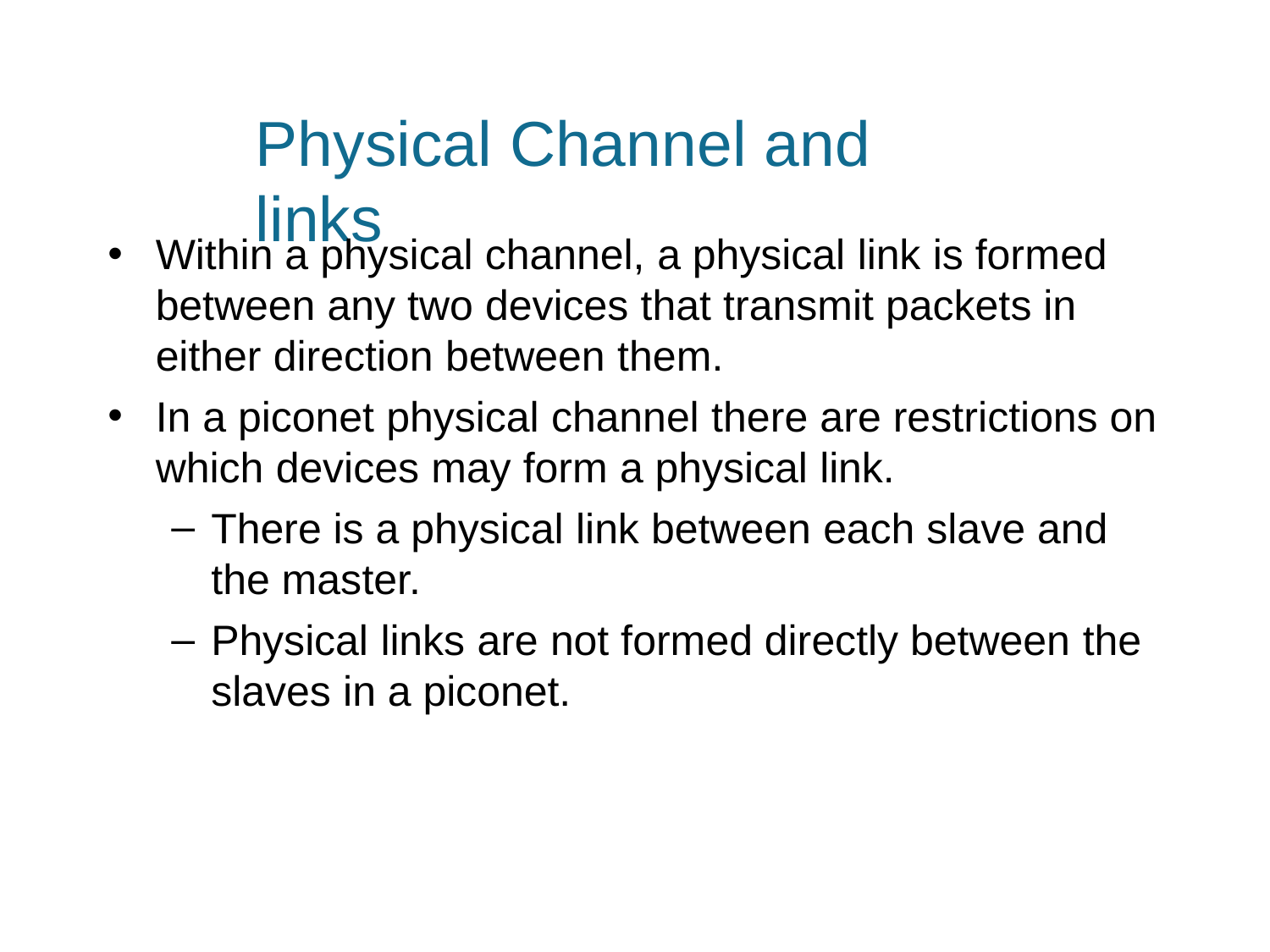

Physical Channel and	links
Within a physical channel, a physical link is formed between any two devices that transmit packets in either direction between them.

In a piconet physical channel there are restrictions on which devices may form a physical link.

There is a physical link between each slave and
the master.

Physical links are not formed directly between the slaves in a piconet.